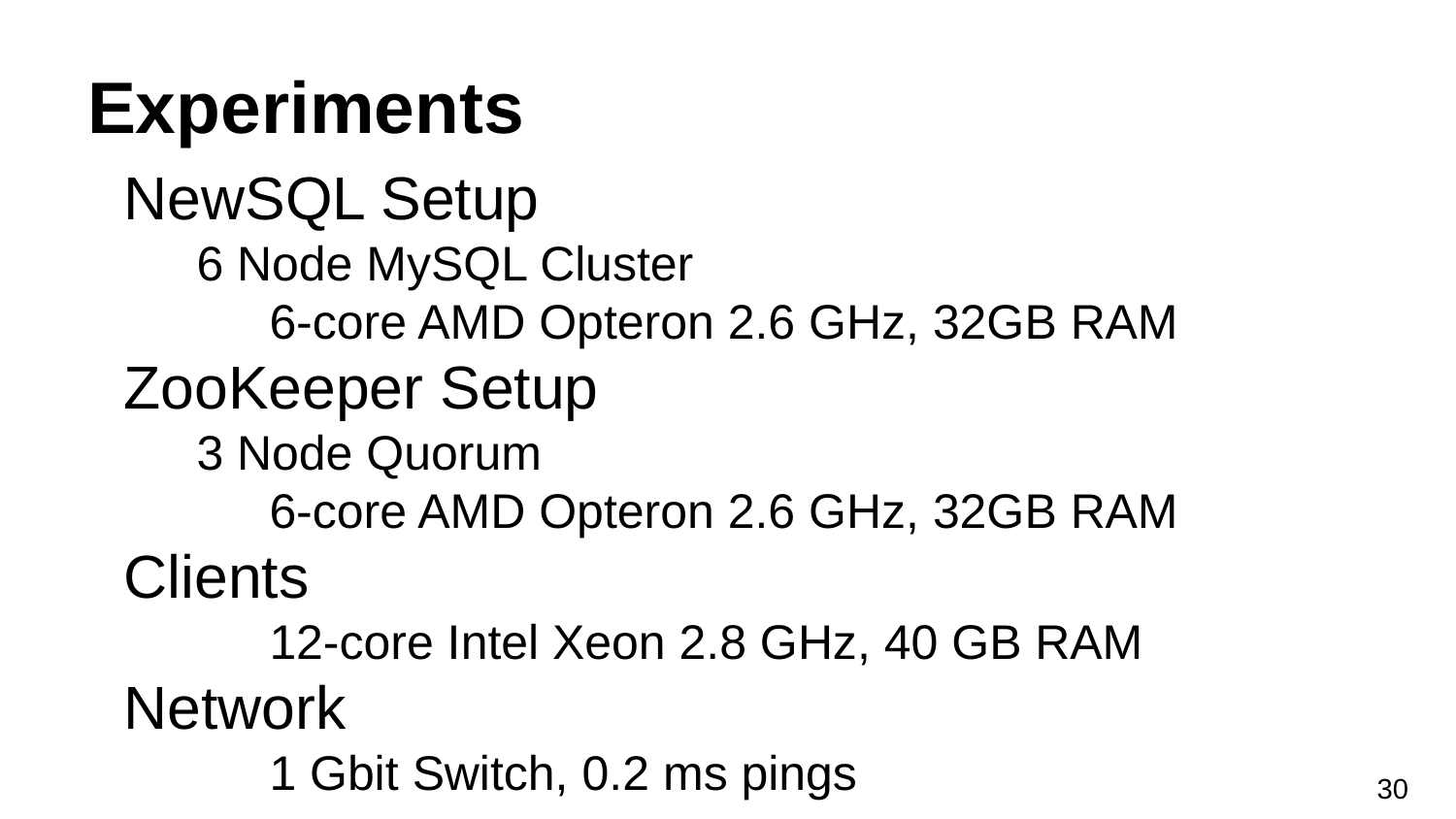

# Experiments
NewSQL Setup
6 Node MySQL Cluster
6-core AMD Opteron 2.6 GHz, 32GB RAM
ZooKeeper Setup
3 Node Quorum
6-core AMD Opteron 2.6 GHz, 32GB RAM
Clients
12-core Intel Xeon 2.8 GHz, 40 GB RAM
Network
1 Gbit Switch, 0.2 ms pings

30